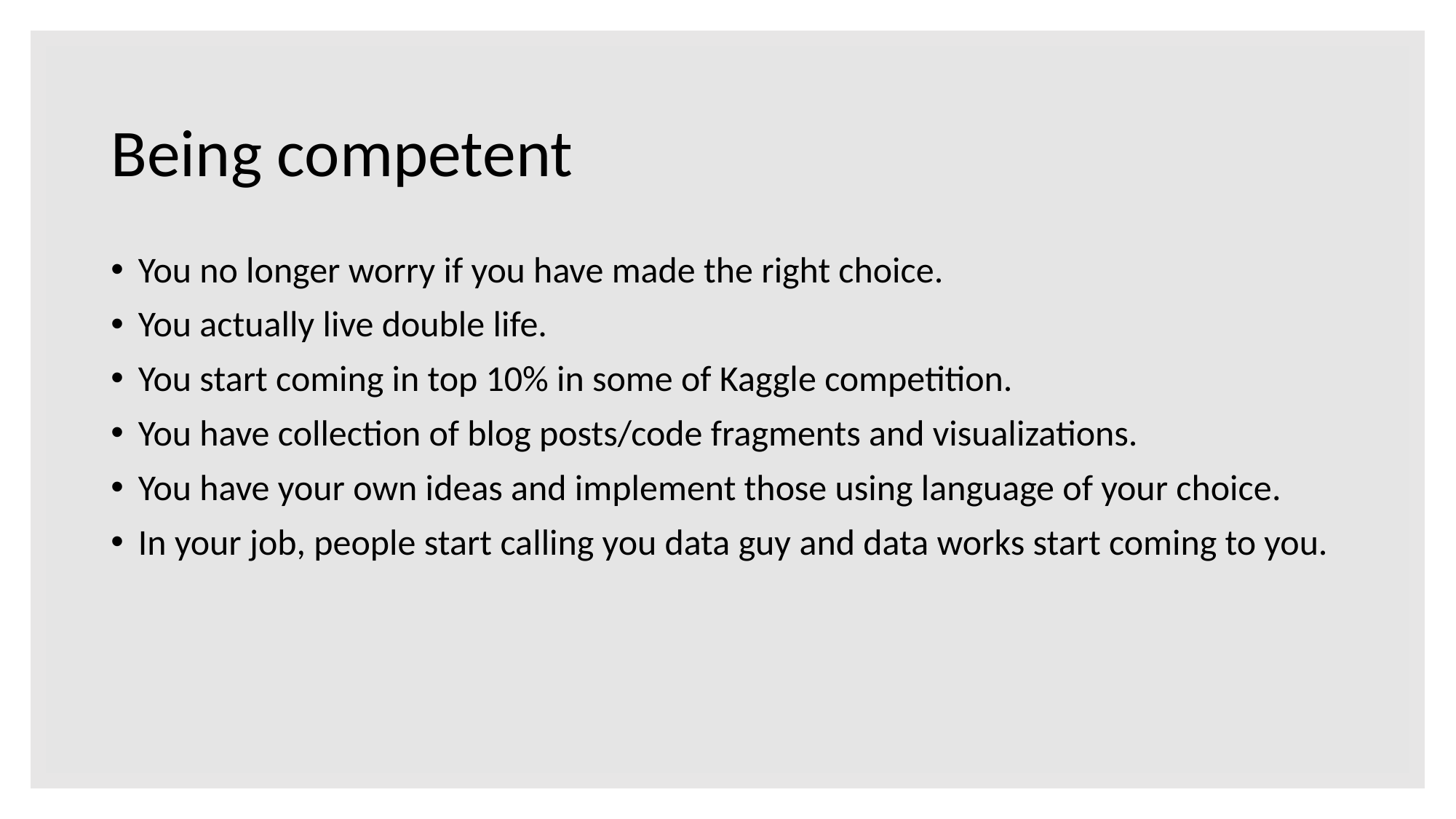

# Being competent
You no longer worry if you have made the right choice.
You actually live double life.
You start coming in top 10% in some of Kaggle competition.
You have collection of blog posts/code fragments and visualizations.
You have your own ideas and implement those using language of your choice.
In your job, people start calling you data guy and data works start coming to you.